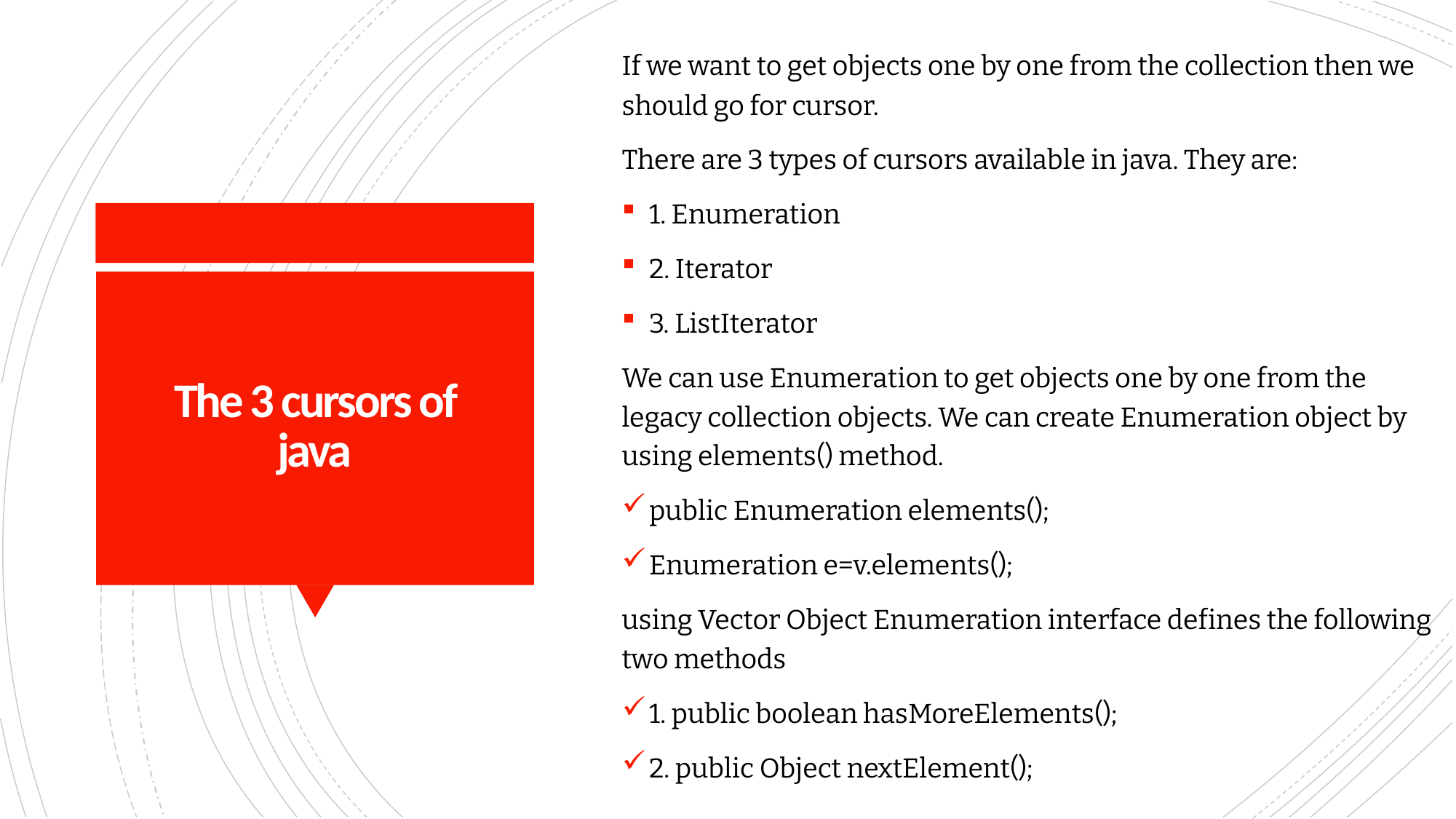

If we want to get objects one by one from the collection then we should go for cursor.
There are 3 types of cursors available in java. They are:
1. Enumeration
2. Iterator
3. ListIteratorEnumeration:
We can use Enumeration to get objects one by one from the legacy collection objects. We can create Enumeration object by using elements() method.
public Enumeration elements();
Enumeration e=v.elements();
using Vector Object Enumeration interface defines the following two methods
1. public boolean hasMoreElements();
2. public Object nextElement();
# The 3 cursors of java